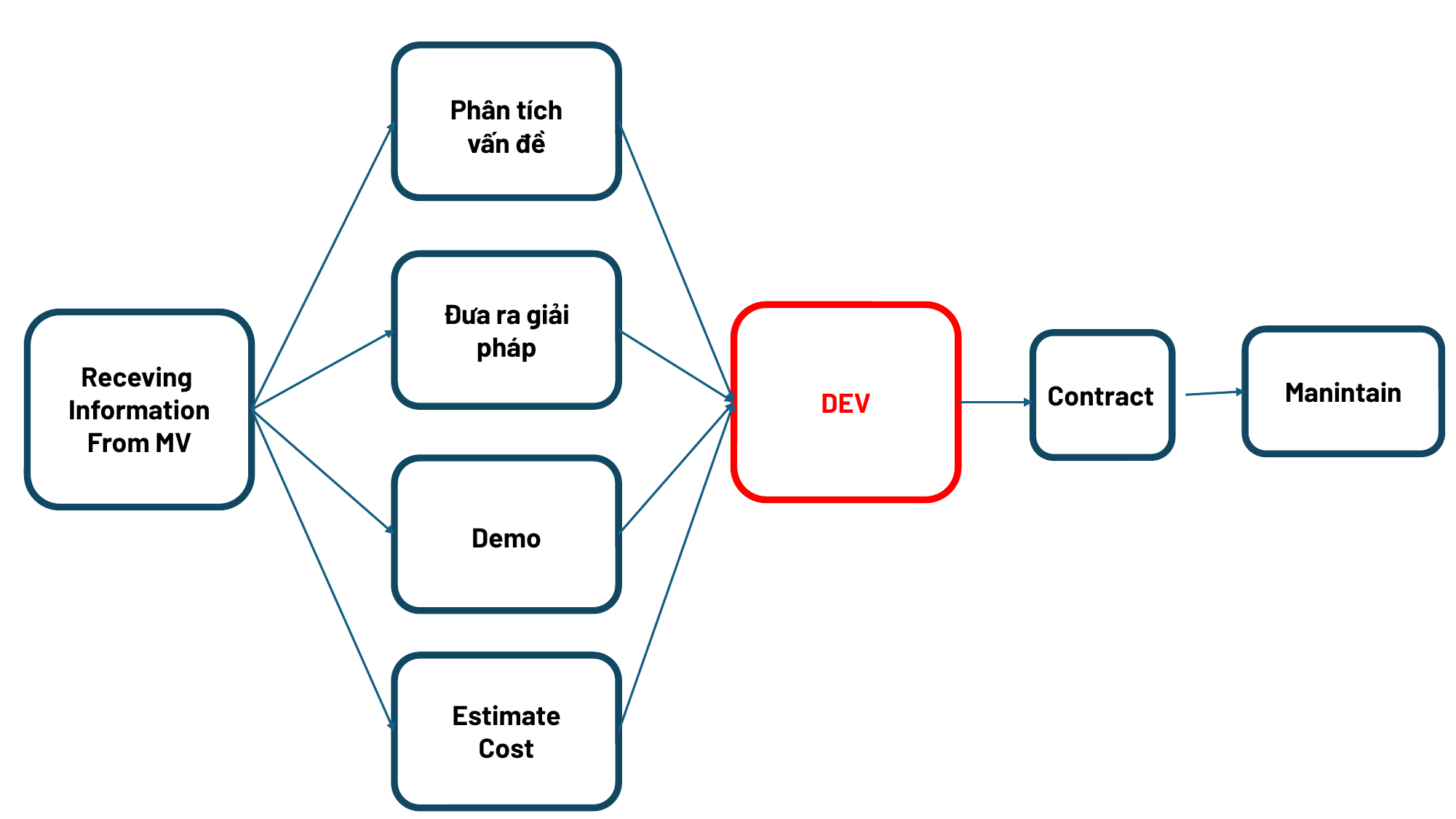

Phân tích vấn đề

Đưa ra giải pháp

Receving
Information
From MV
Manintain
Contract
DEV

Demo

Estimate Cost